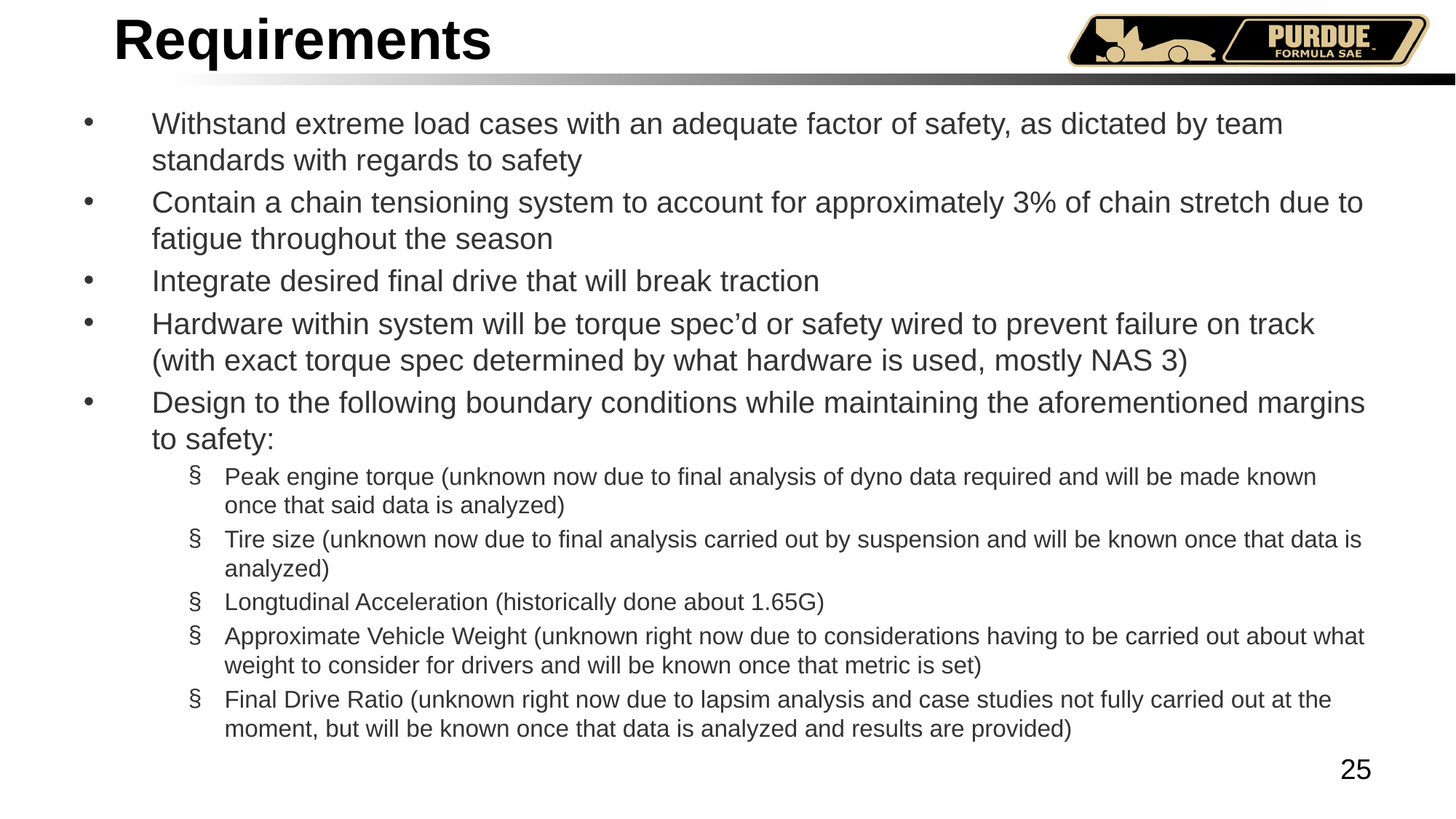

# Requirements
Withstand extreme load cases with an adequate factor of safety, as dictated by team standards with regards to safety
Contain a chain tensioning system to account for approximately 3% of chain stretch due to fatigue throughout the season
Integrate desired final drive that will break traction
Hardware within system will be torque spec’d or safety wired to prevent failure on track (with exact torque spec determined by what hardware is used, mostly NAS 3)
Design to the following boundary conditions while maintaining the aforementioned margins to safety:
Peak engine torque (unknown now due to final analysis of dyno data required and will be made known once that said data is analyzed)
Tire size (unknown now due to final analysis carried out by suspension and will be known once that data is analyzed)
Longtudinal Acceleration (historically done about 1.65G)
Approximate Vehicle Weight (unknown right now due to considerations having to be carried out about what weight to consider for drivers and will be known once that metric is set)
Final Drive Ratio (unknown right now due to lapsim analysis and case studies not fully carried out at the moment, but will be known once that data is analyzed and results are provided)

25